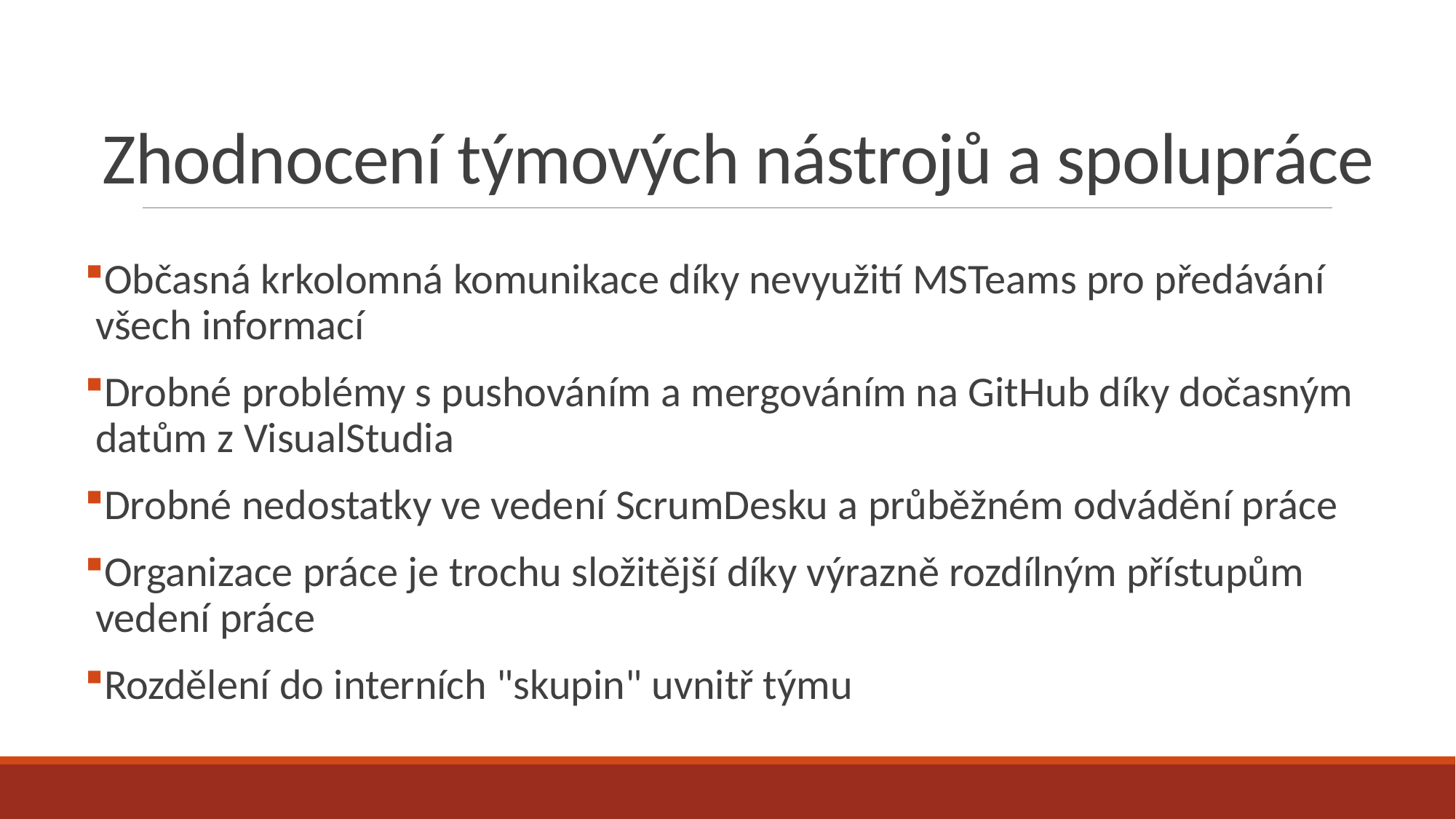

# Zhodnocení týmových nástrojů a spolupráce
Občasná krkolomná komunikace díky nevyužití MSTeams pro předávání všech informací
Drobné problémy s pushováním a mergováním na GitHub díky dočasným datům z VisualStudia
Drobné nedostatky ve vedení ScrumDesku a průběžném odvádění práce
Organizace práce je trochu složitější díky výrazně rozdílným přístupům vedení práce
Rozdělení do interních "skupin" uvnitř týmu